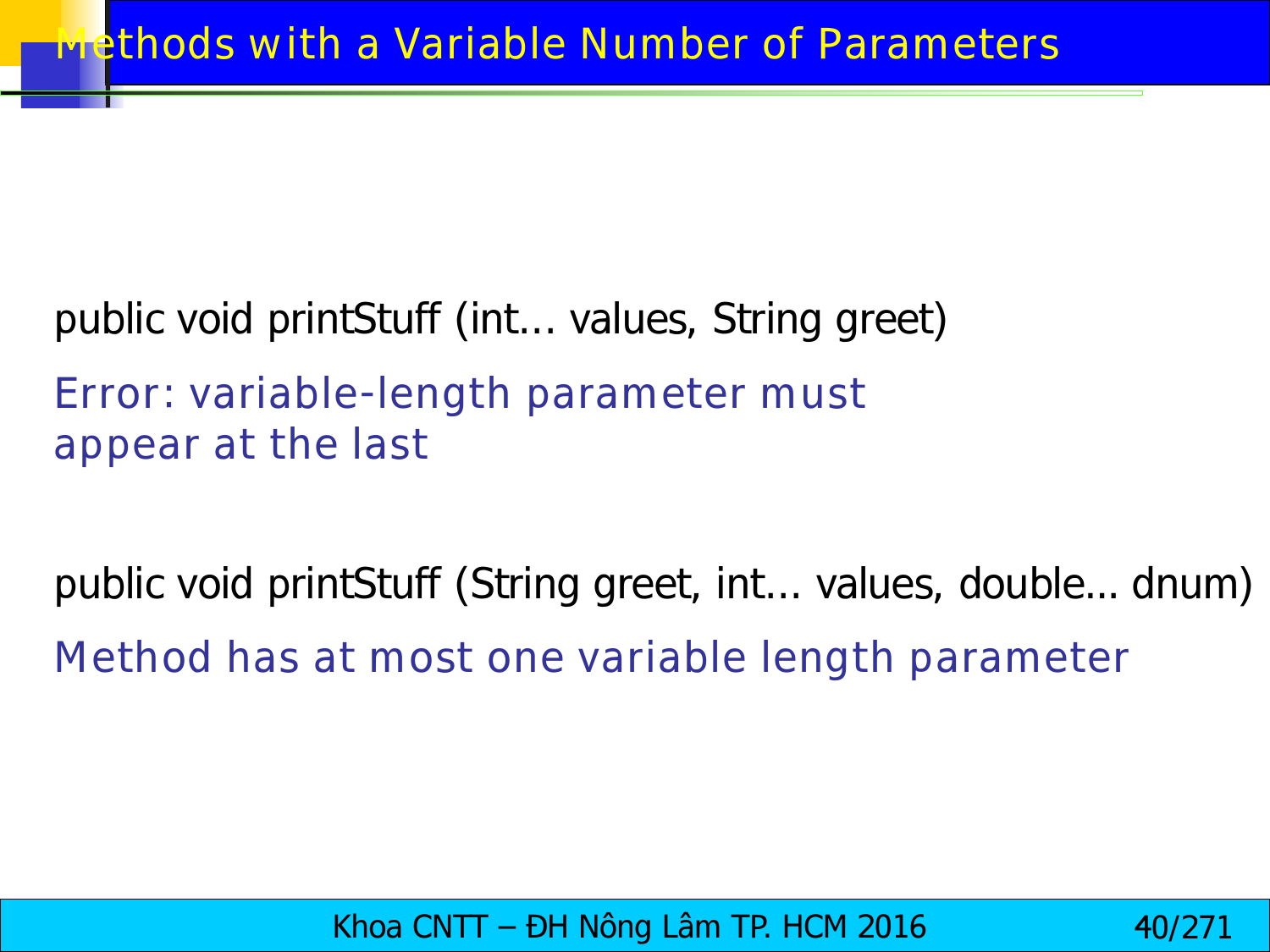

Methods with a Variable Number of Parameters
public void printStuff (int... values, String greet)
Error: variable-length parameter must appear at the last
public void printStuff (String greet, int... values, double… dnum)
Method has at most one variable length parameter